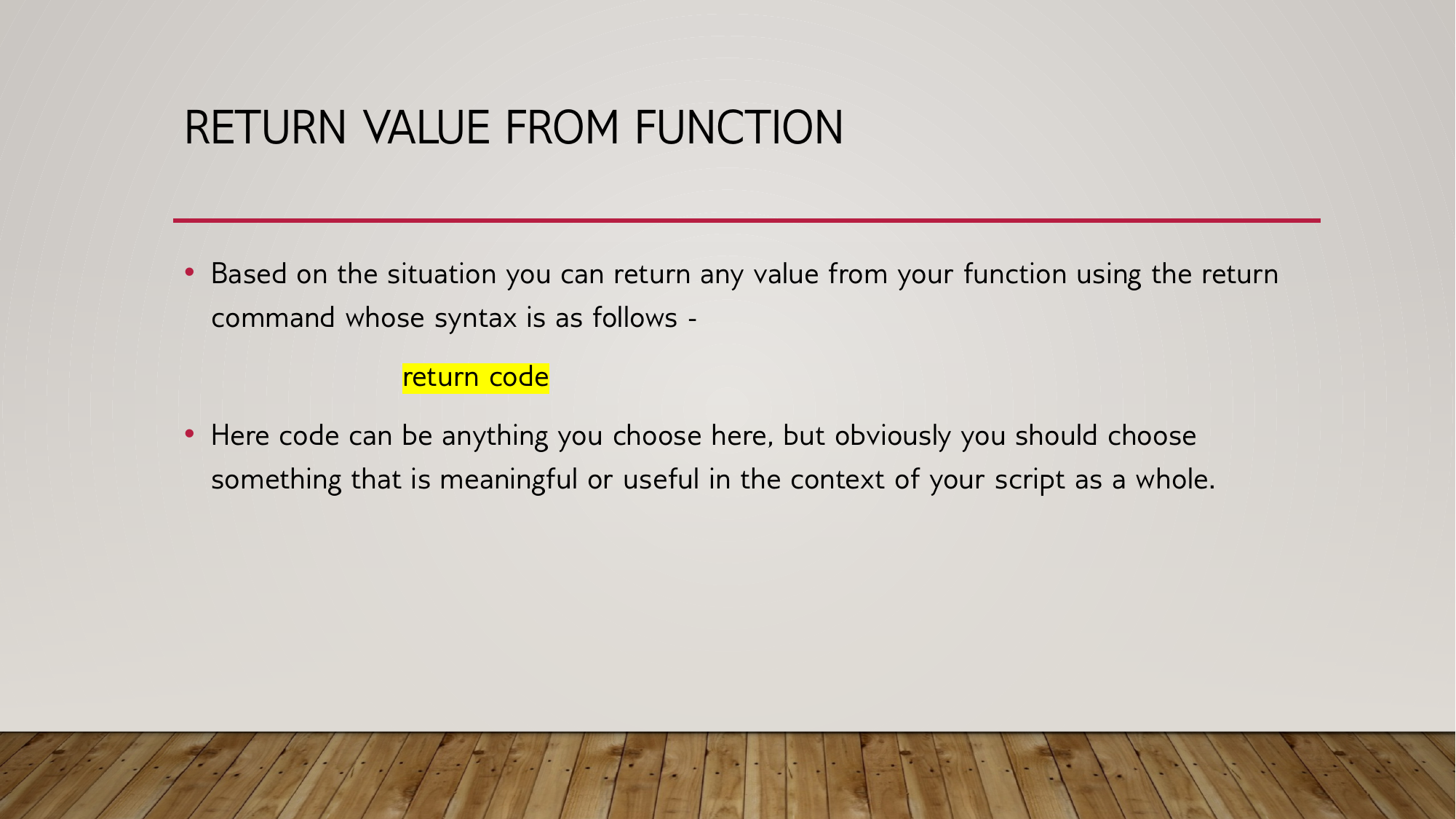

# Return value from function
Based on the situation you can return any value from your function using the return command whose syntax is as follows −
		return code
Here code can be anything you choose here, but obviously you should choose something that is meaningful or useful in the context of your script as a whole.